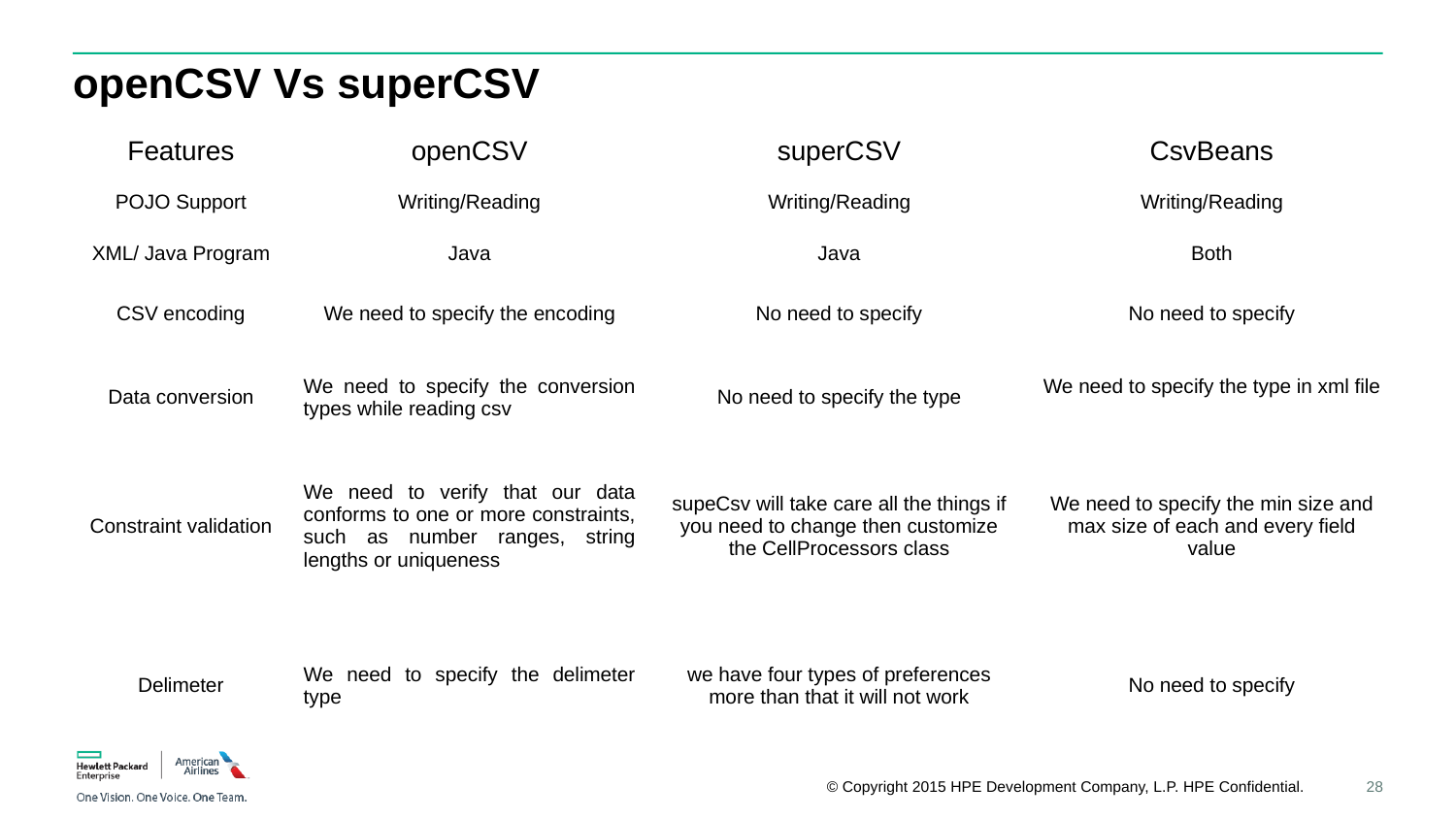

# openCSV Vs superCSV
| Features | openCSV | superCSV | CsvBeans |
| --- | --- | --- | --- |
| POJO Support | Writing/Reading | Writing/Reading | Writing/Reading |
| XML/ Java Program | Java | Java | Both |
| CSV encoding | We need to specify the encoding | No need to specify | No need to specify |
| Data conversion | We need to specify the conversion types while reading csv | No need to specify the type | We need to specify the type in xml file |
| Constraint validation | We need to verify that our data conforms to one or more constraints, such as number ranges, string lengths or uniqueness | supeCsv will take care all the things if you need to change then customize the CellProcessors class | We need to specify the min size and max size of each and every field value |
| Delimeter | We need to specify the delimeter type | we have four types of preferences more than that it will not work | No need to specify |
28